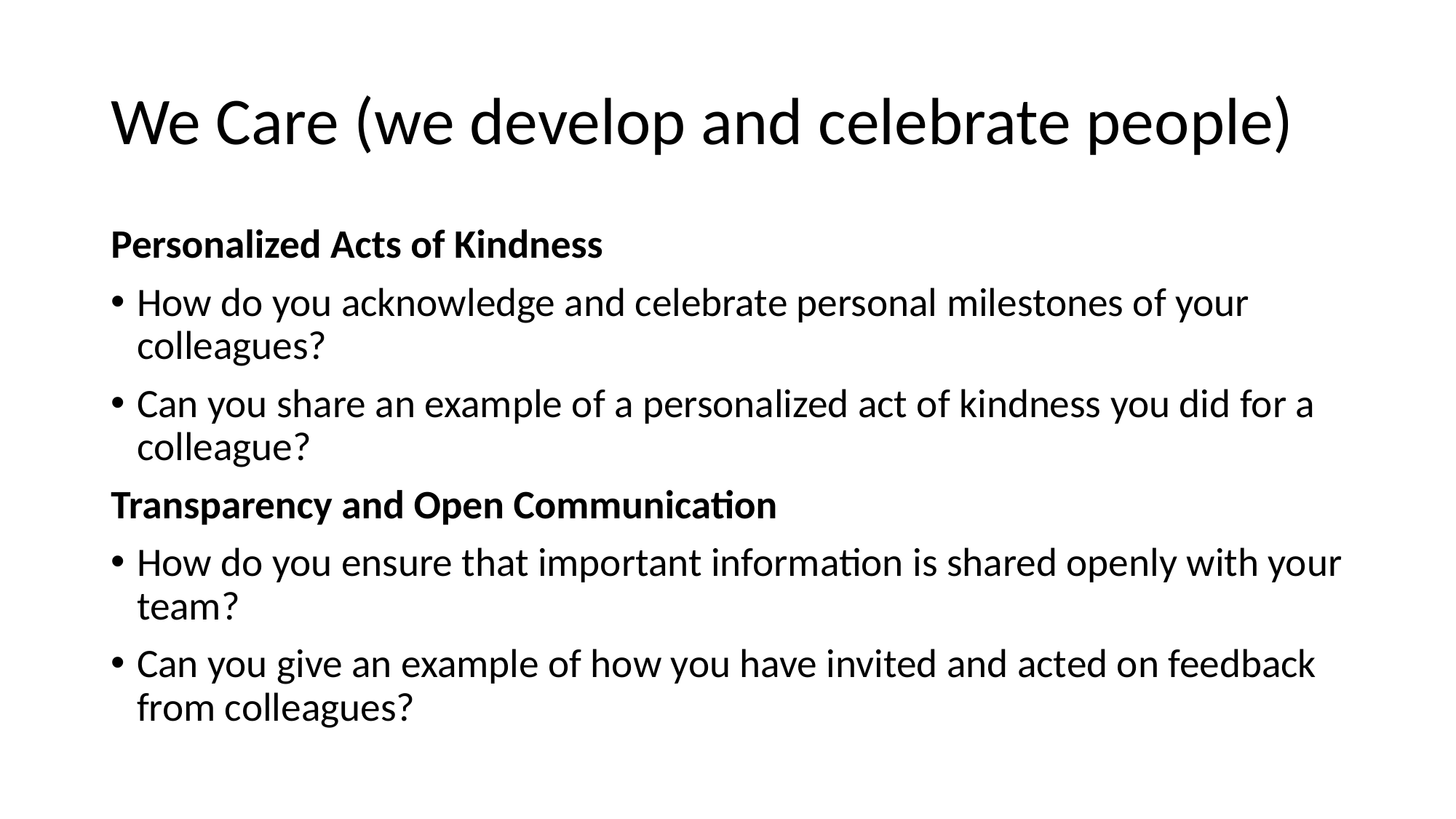

# We Care (we develop and celebrate people)
Personalized Acts of Kindness
How do you acknowledge and celebrate personal milestones of your colleagues?
Can you share an example of a personalized act of kindness you did for a colleague?
Transparency and Open Communication
How do you ensure that important information is shared openly with your team?
Can you give an example of how you have invited and acted on feedback from colleagues?